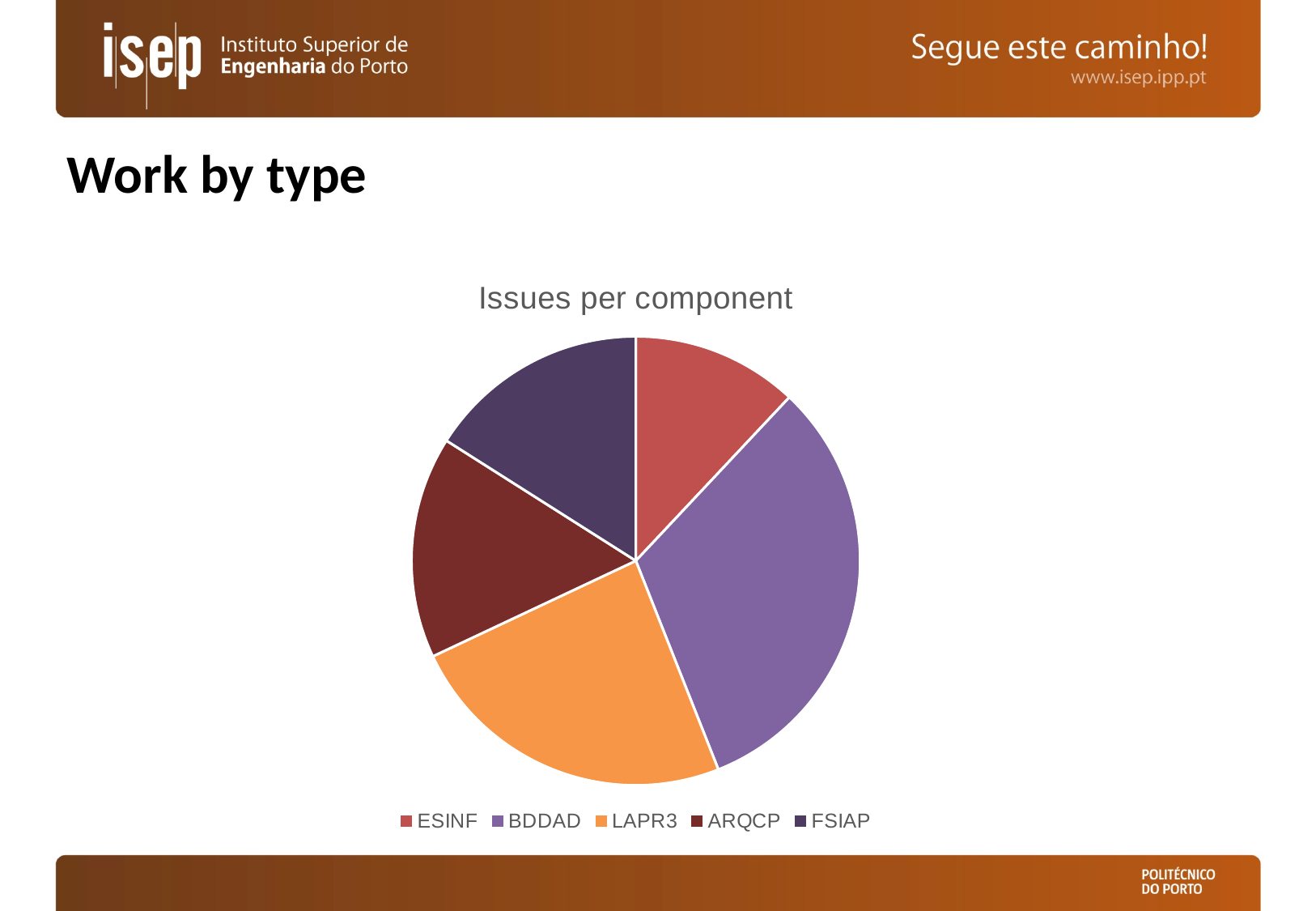

Work by type

### Chart: Issues per component

| Category | Componente |
|---|---|
| ESINF | 0.12 |
| BDDAD | 0.32 |
| LAPR3 | 0.24 |
| ARQCP | 0.16 |
| FSIAP | 0.16 |